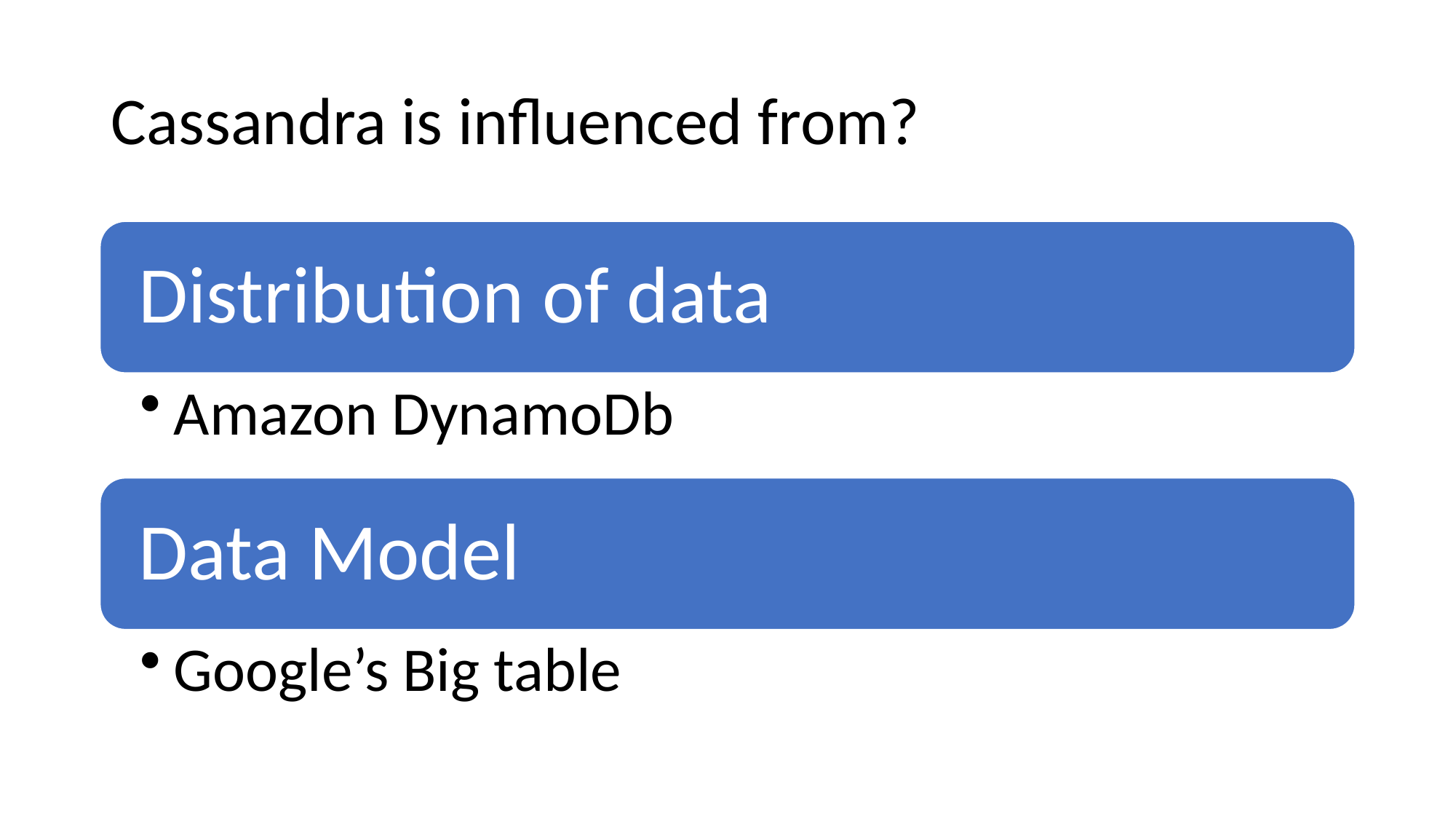

# Cassandra is influenced from?
Distribution of data
Amazon DynamoDb
Data Model
Google’s Big table